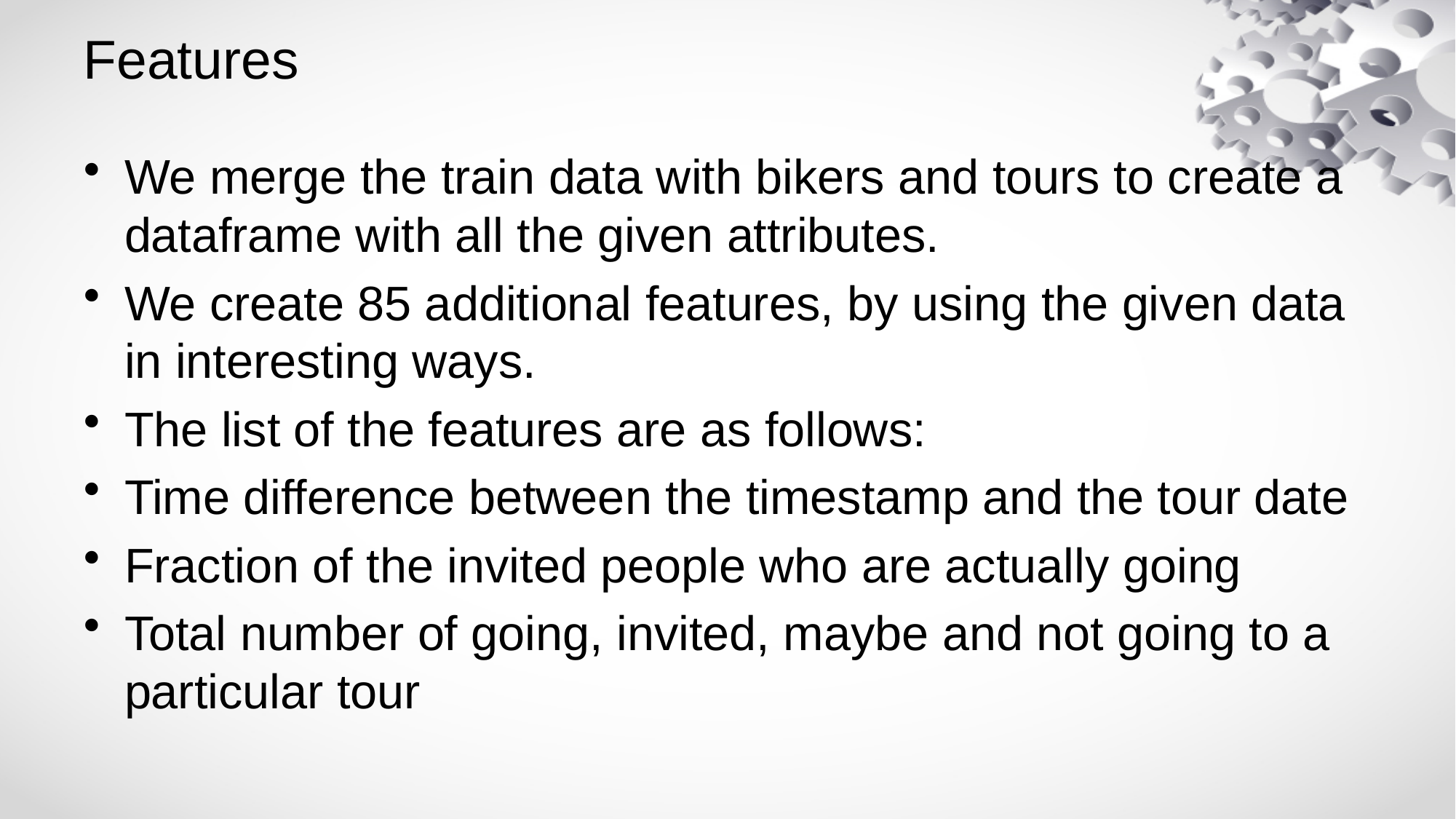

# Features
We merge the train data with bikers and tours to create a dataframe with all the given attributes.
We create 85 additional features, by using the given data in interesting ways.
The list of the features are as follows:
Time difference between the timestamp and the tour date
Fraction of the invited people who are actually going
Total number of going, invited, maybe and not going to a particular tour